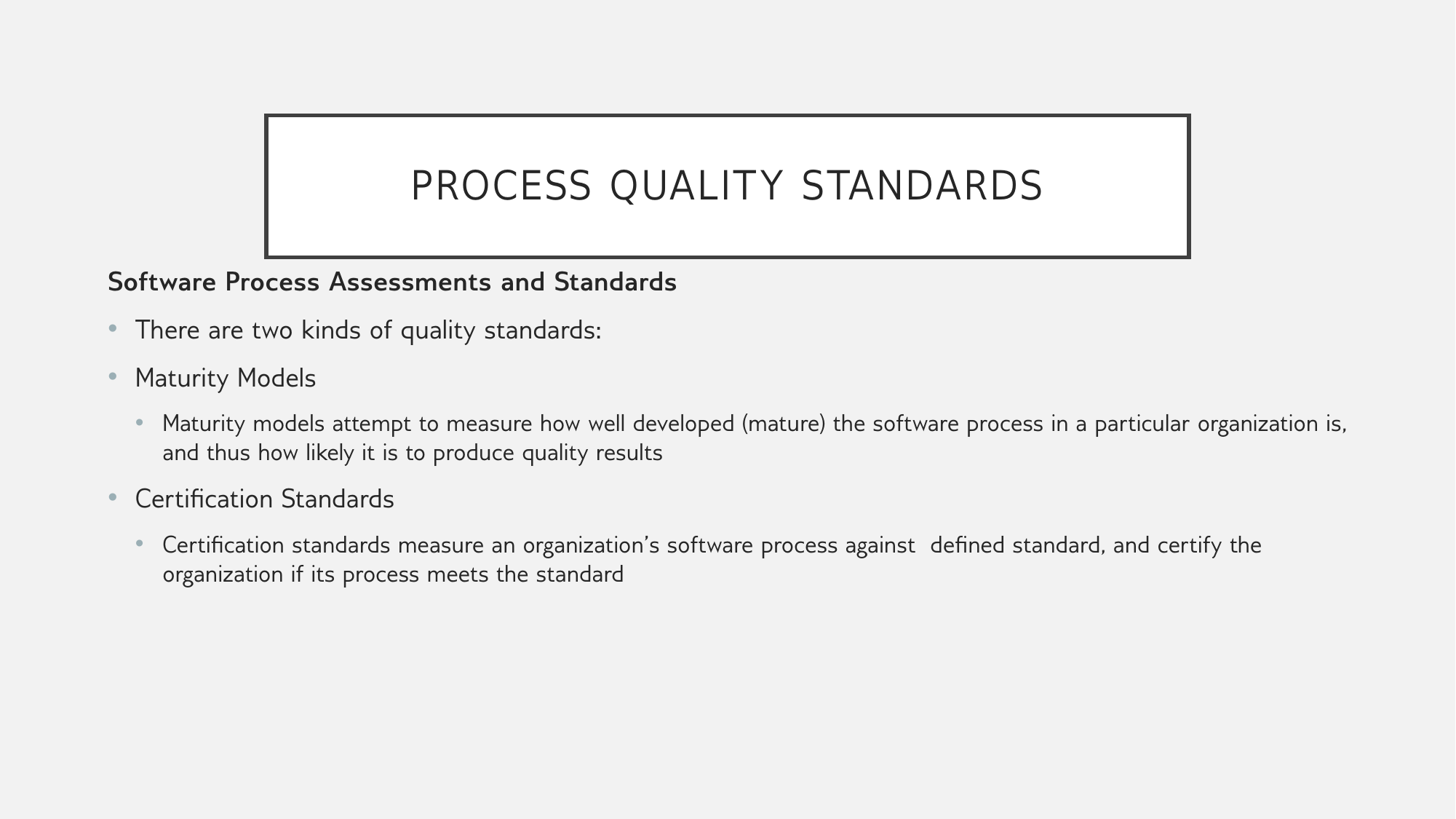

# Process Quality Standards
Software Process Assessments and Standards
There are two kinds of quality standards:
Maturity Models
Maturity models attempt to measure how well developed (mature) the software process in a particular organization is, and thus how likely it is to produce quality results
Certification Standards
Certification standards measure an organization’s software process against  defined standard, and certify the organization if its process meets the standard